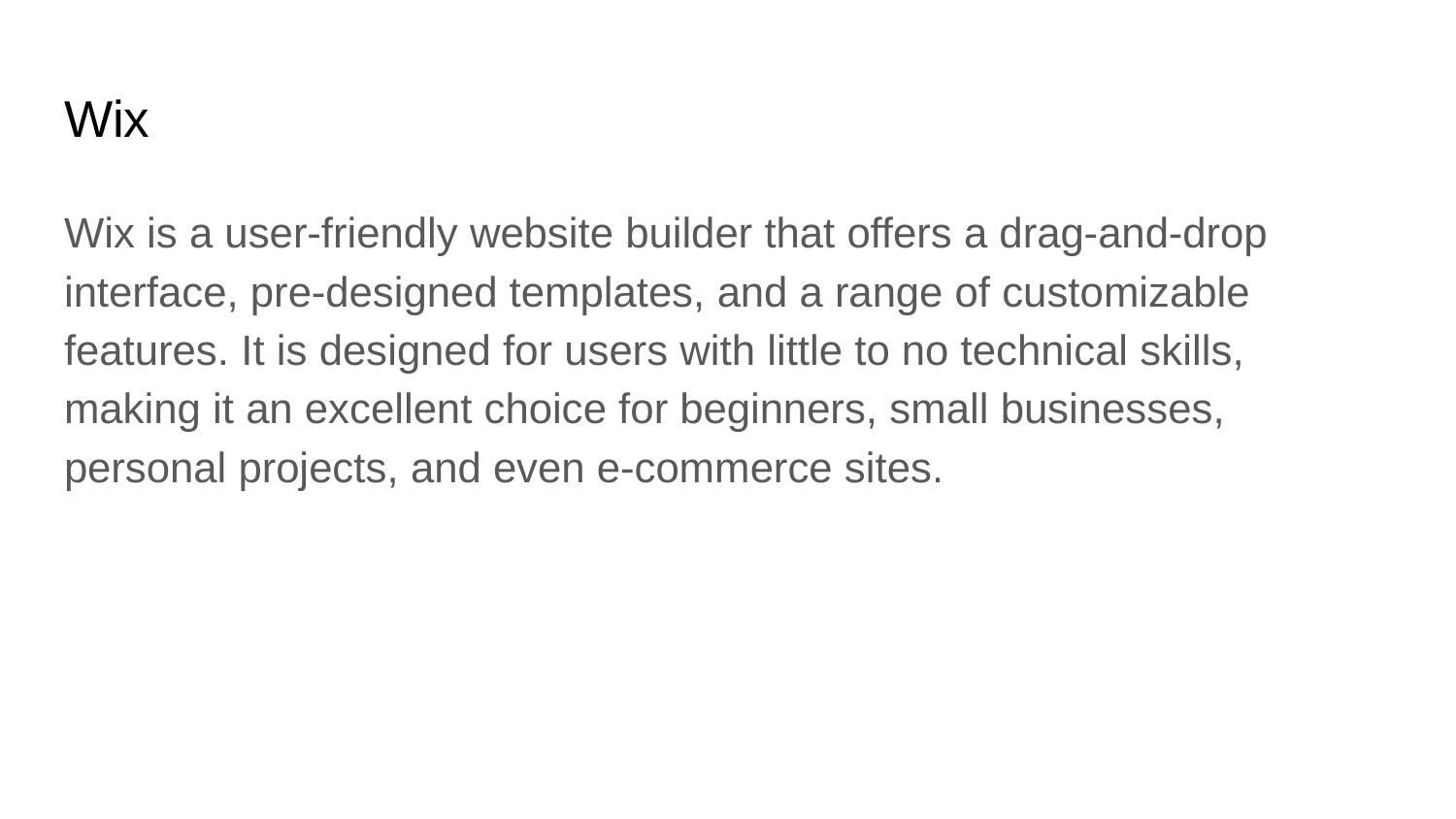

# Wix
Wix is a user-friendly website builder that offers a drag-and-drop interface, pre-designed templates, and a range of customizable features. It is designed for users with little to no technical skills, making it an excellent choice for beginners, small businesses, personal projects, and even e-commerce sites.